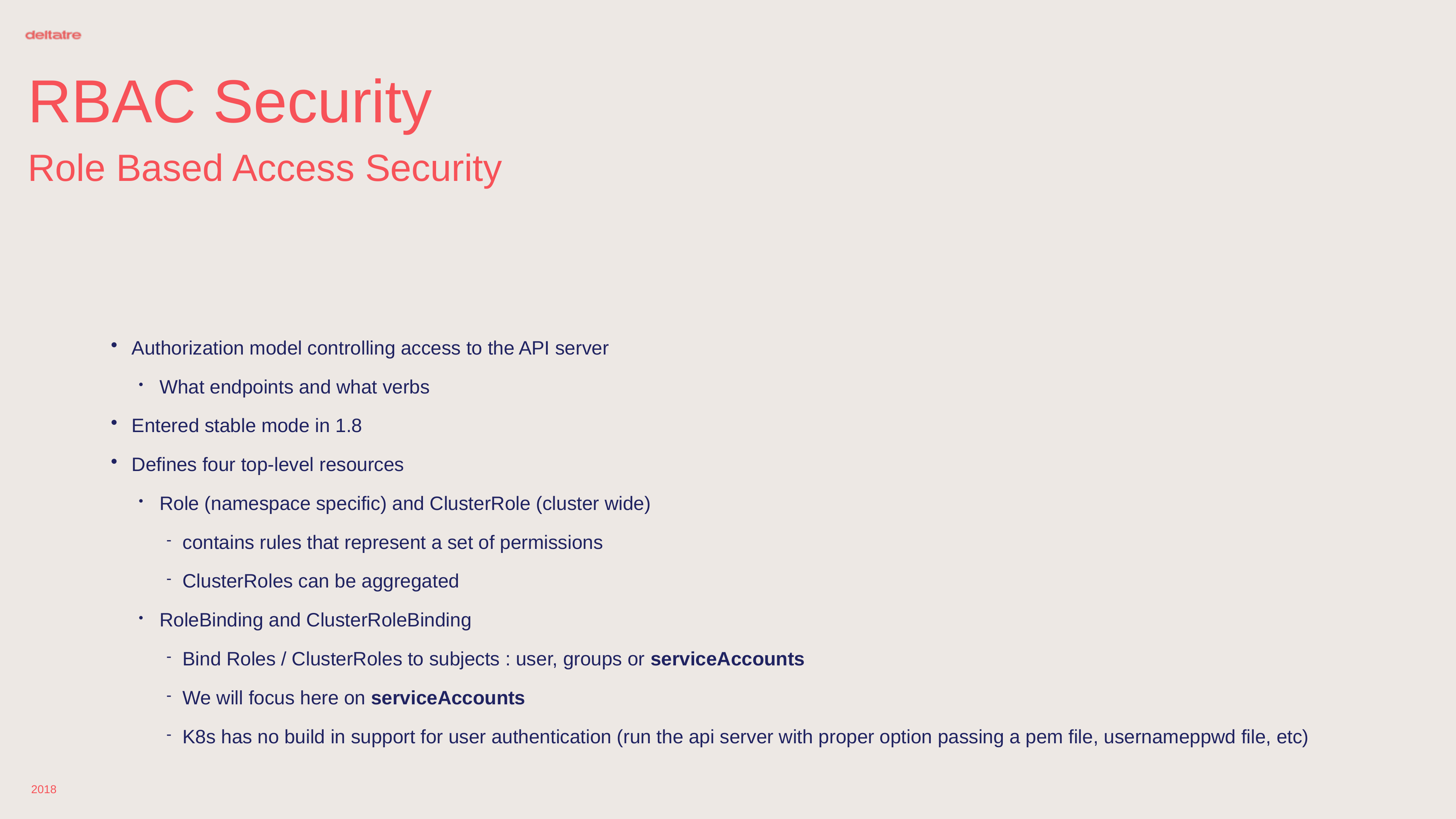

# RBAC Security
Role Based Access Security
Authorization model controlling access to the API server
What endpoints and what verbs
Entered stable mode in 1.8
Defines four top-level resources
Role (namespace specific) and ClusterRole (cluster wide)
contains rules that represent a set of permissions
ClusterRoles can be aggregated
RoleBinding and ClusterRoleBinding
Bind Roles / ClusterRoles to subjects : user, groups or serviceAccounts
We will focus here on serviceAccounts
K8s has no build in support for user authentication (run the api server with proper option passing a pem file, usernameppwd file, etc)